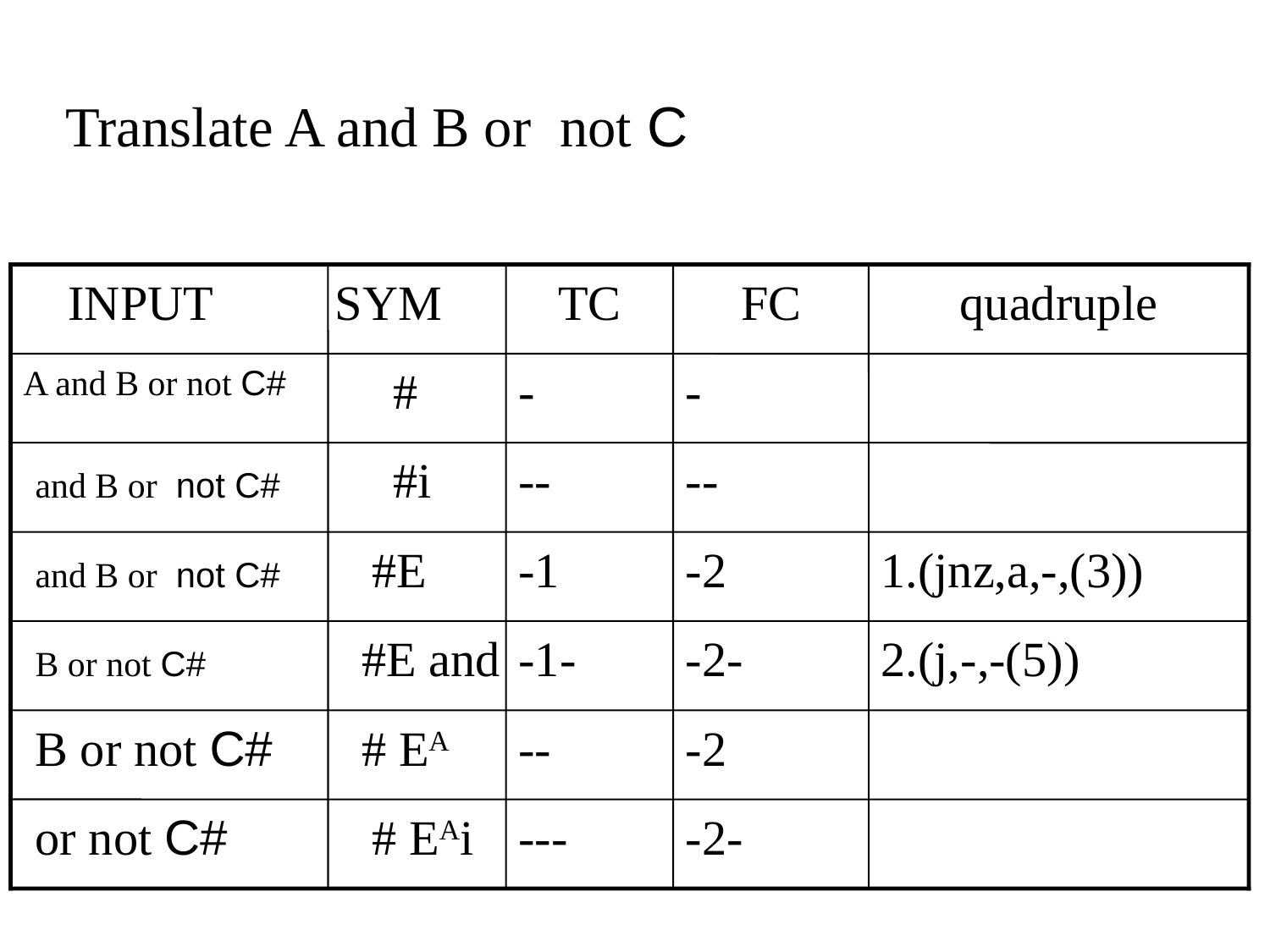

Translate A and B or  not C
INPUT

SYM

TC

FC

quadruple

A and B or not C#

#
-
-

 and B or  not C#

#i
--
--

 and B or  not C#

#E
-1
-2
1.(jnz,a,-,(3))
 B or not C#

#E and
-1-
-2-
2.(j,-,-(5))
 B or not C#

# EA
--
-2

 or not C#

# EAi
---
-2-